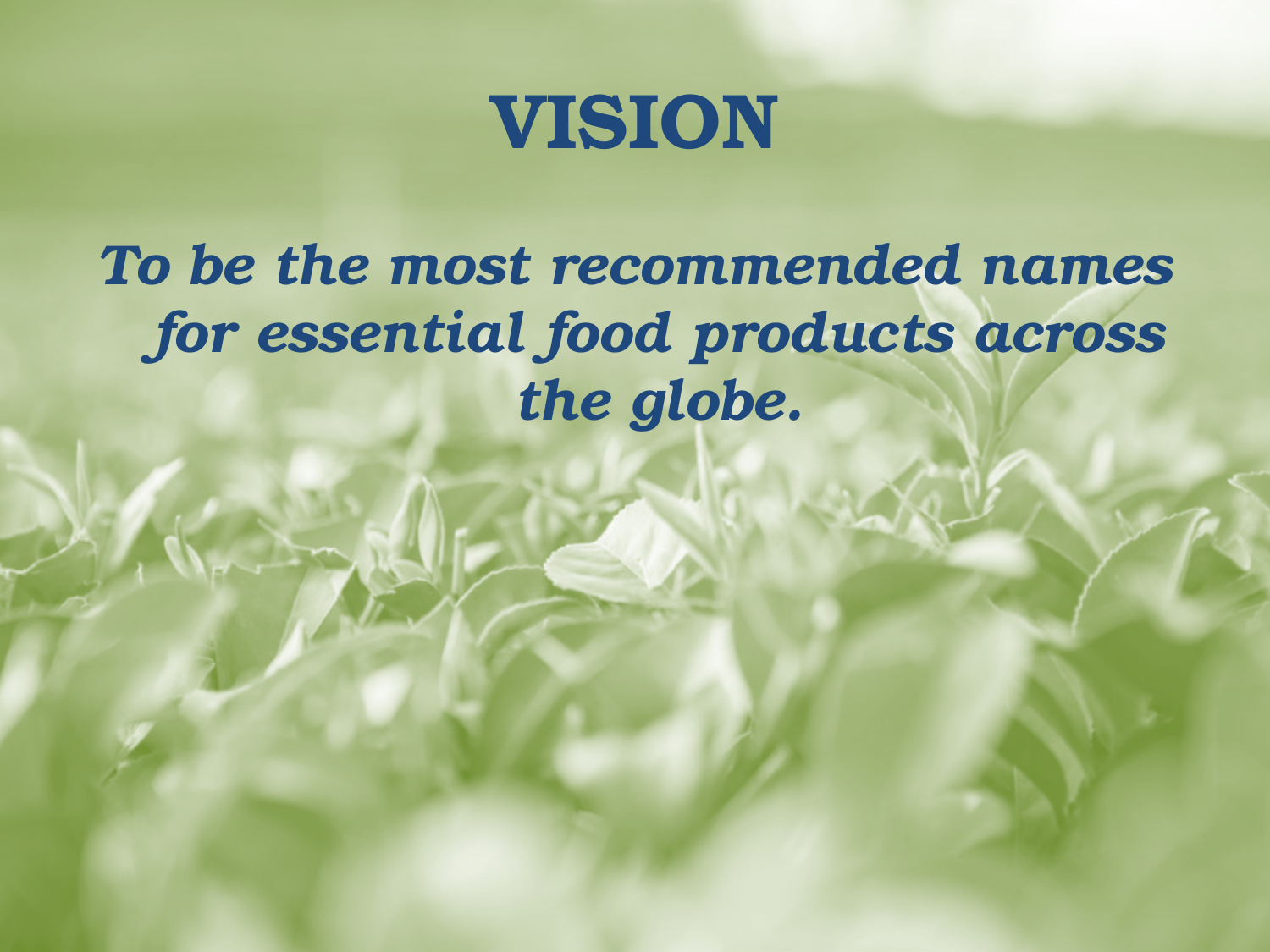

# VISION
To be the most recommended names for essential food products across the globe.